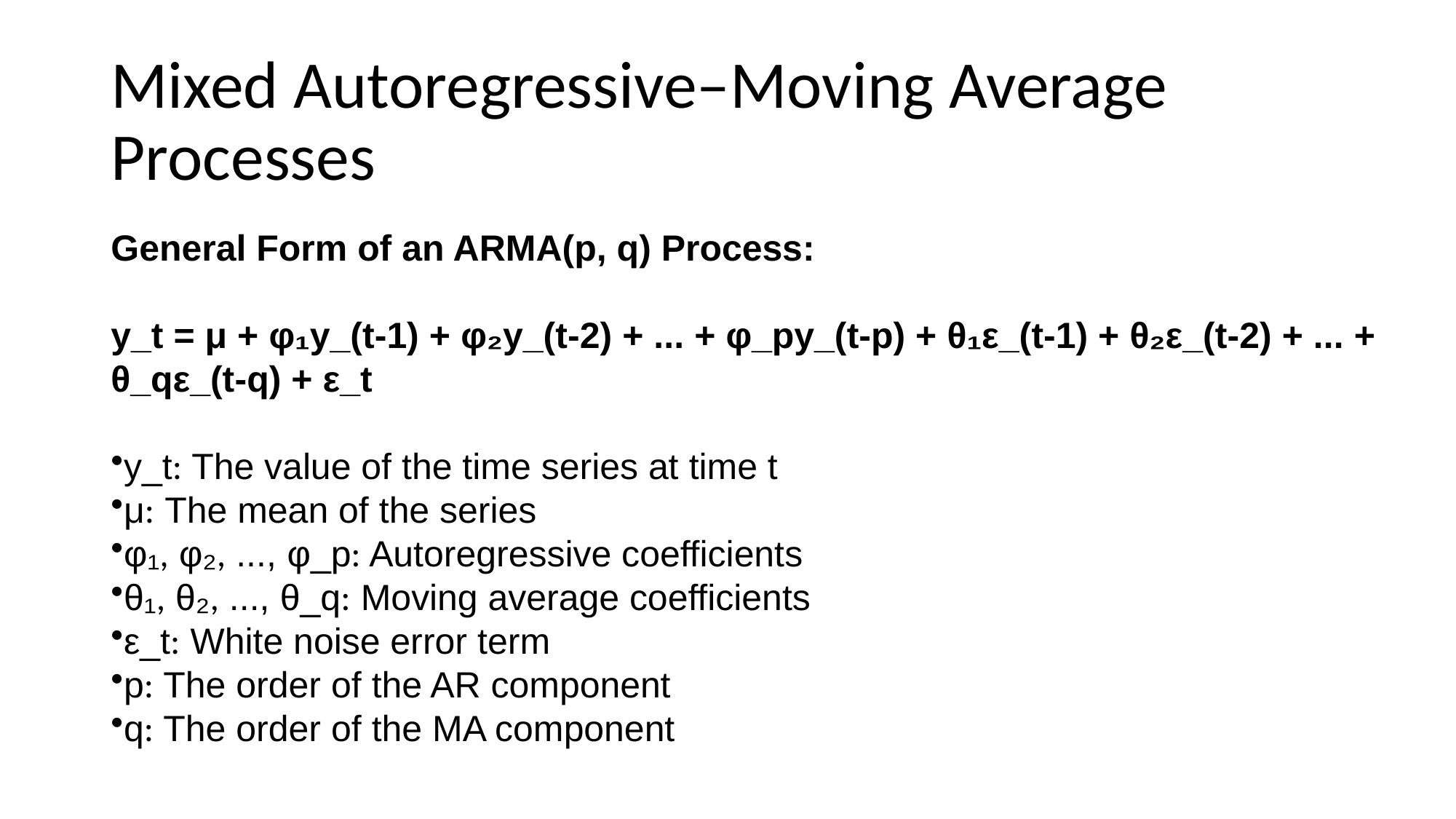

# Mixed Autoregressive–Moving Average Processes
General Form of an ARMA(p, q) Process:

y_t = μ + φ₁y_(t-1) + φ₂y_(t-2) + ... + φ_py_(t-p) + θ₁ε_(t-1) + θ₂ε_(t-2) + ... + θ_qε_(t-q) + ε_t

y_t: The value of the time series at time t
μ: The mean of the series
φ₁, φ₂, ..., φ_p: Autoregressive coefficients
θ₁, θ₂, ..., θ_q: Moving average coefficients
ε_t: White noise error term
p: The order of the AR component
q: The order of the MA component